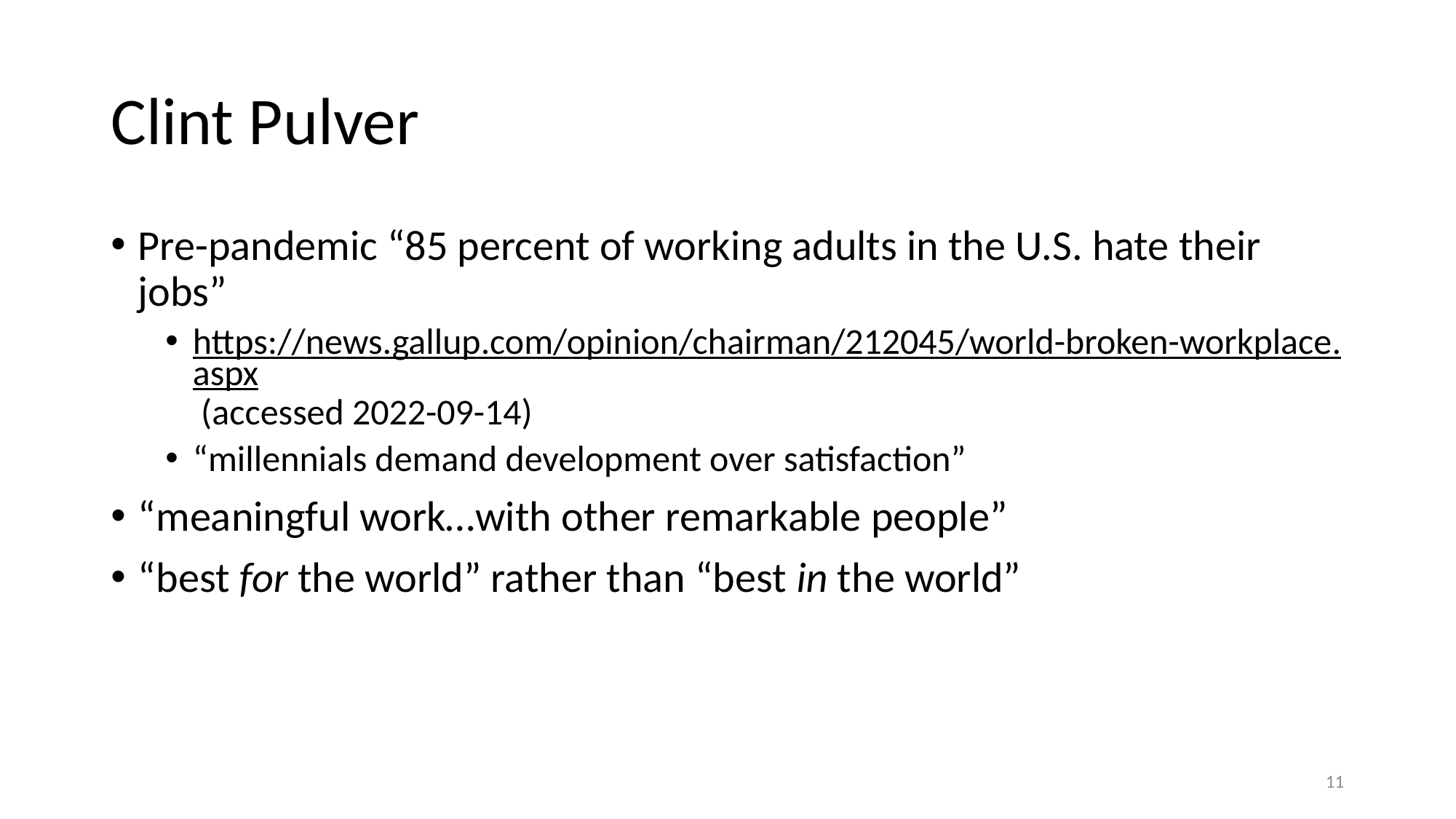

# Clint Pulver
Pre-pandemic “85 percent of working adults in the U.S. hate their jobs”
https://news.gallup.com/opinion/chairman/212045/world-broken-workplace.aspx (accessed 2022-09-14)
“millennials demand development over satisfaction”
“meaningful work…with other remarkable people”
“best for the world” rather than “best in the world”
11